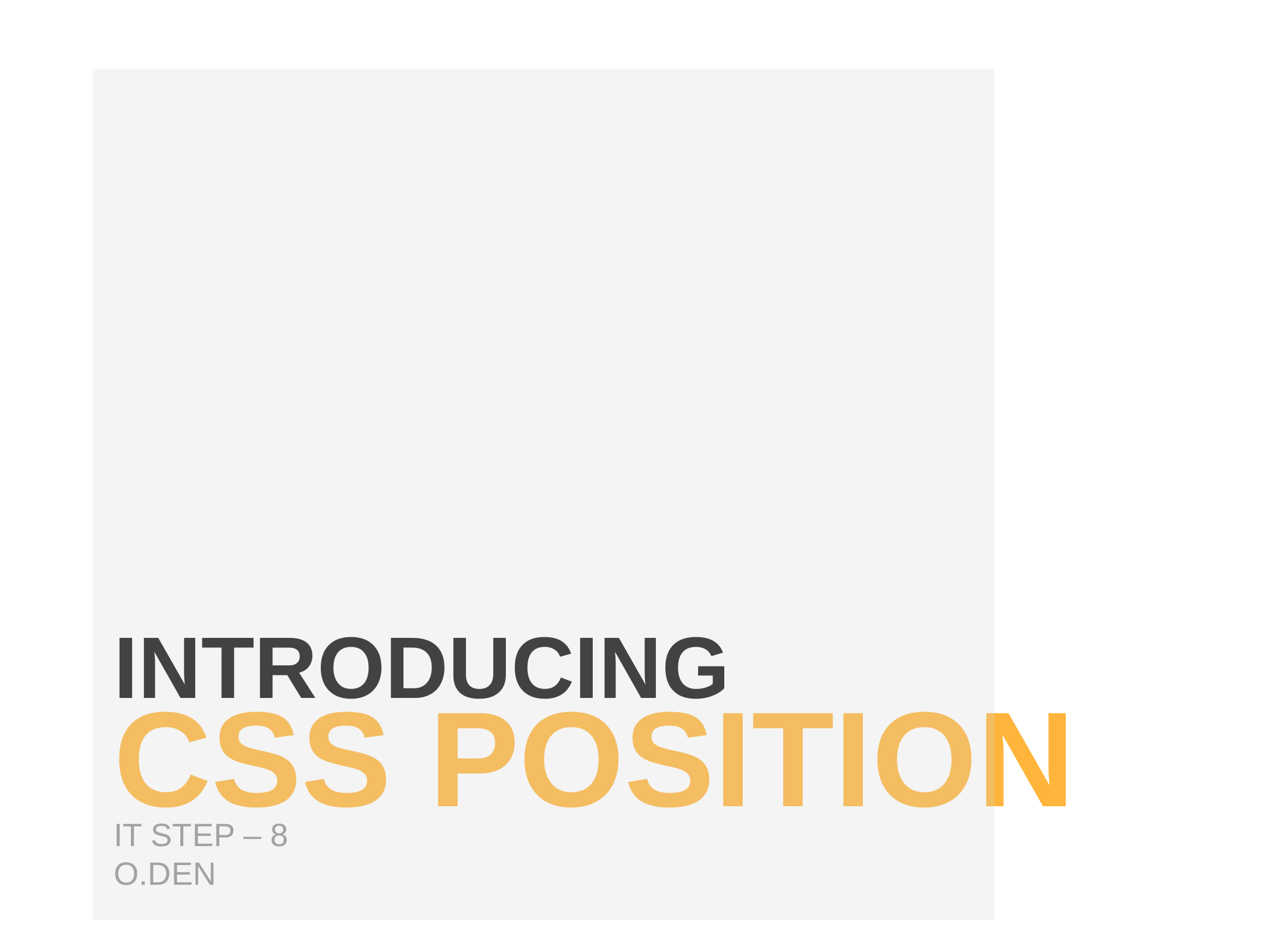

# Introducing
CSS position
IT STEP – 8
O.DEN